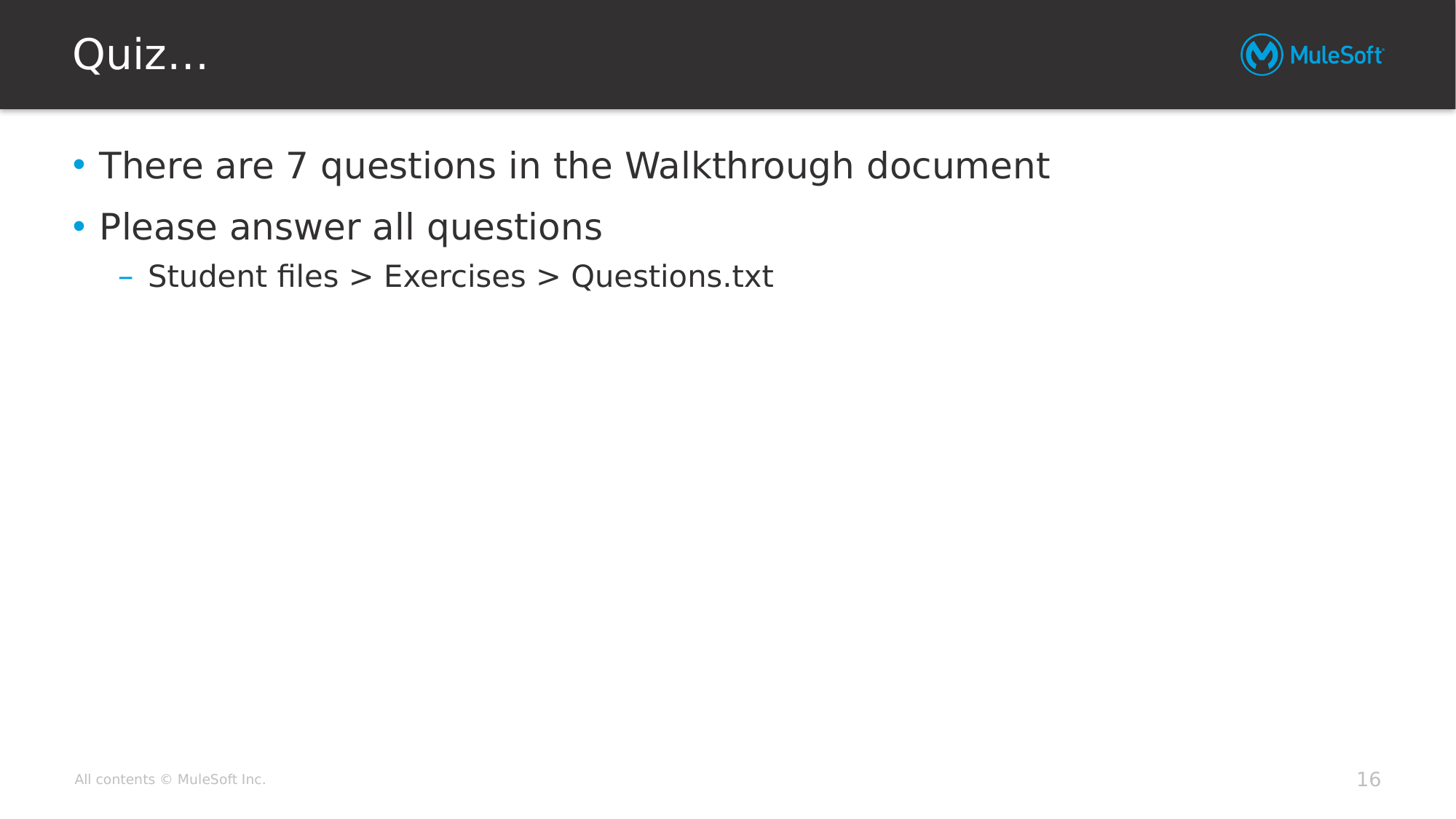

# Quiz…
There are 7 questions in the Walkthrough document
Please answer all questions
Student files > Exercises > Questions.txt
16